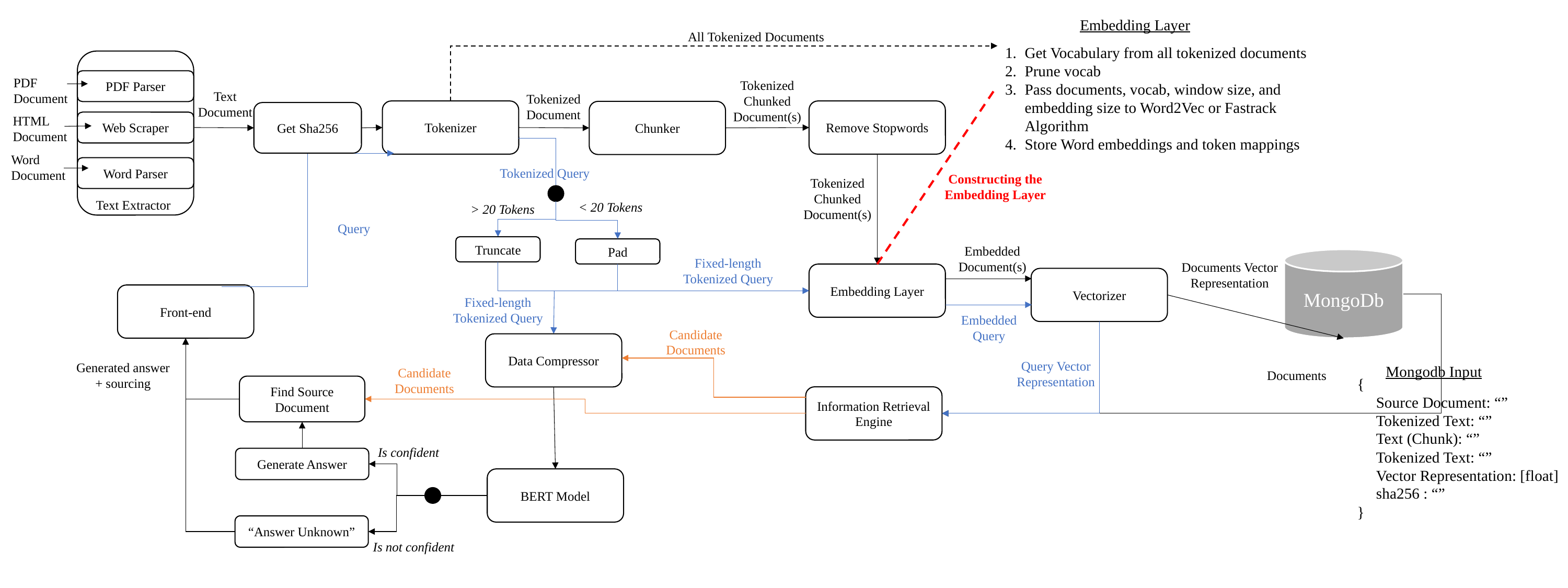

Embedding Layer
All Tokenized Documents
Get Vocabulary from all tokenized documents
Prune vocab
Pass documents, vocab, window size, and embedding size to Word2Vec or Fastrack Algorithm
Store Word embeddings and token mappings

PDF Parser
Web Scraper
Word Parser
Text Extractor
PDF Document
Tokenized Chunked Document(s)
Text Document
Tokenized Document
Tokenizer
Remove Stopwords
Chunker
Get Sha256
HTML Document
Word Document
Tokenized Query
Constructing the Embedding Layer
Tokenized Chunked Document(s)

< 20 Tokens
> 20 Tokens
Query
Truncate
Pad
Embedded
Document(s)
MongoDb
Fixed-length Tokenized Query
Documents Vector Representation
Embedding Layer
Vectorizer
Front-end
Fixed-length Tokenized Query
Embedded
Query
Candidate Documents
Data Compressor
Query Vector Representation
Generated answer + sourcing
Mongodb Input
Candidate Documents
Documents
{
     Source Document: “”
     Tokenized Text: “”
     Text (Chunk): “”
     Tokenized Text: “”
     Vector Representation: [float]
     sha256 : “”
}
Find Source Document
Information Retrieval Engine
Is confident
Generate Answer
BERT Model

“Answer Unknown”
Is not confident